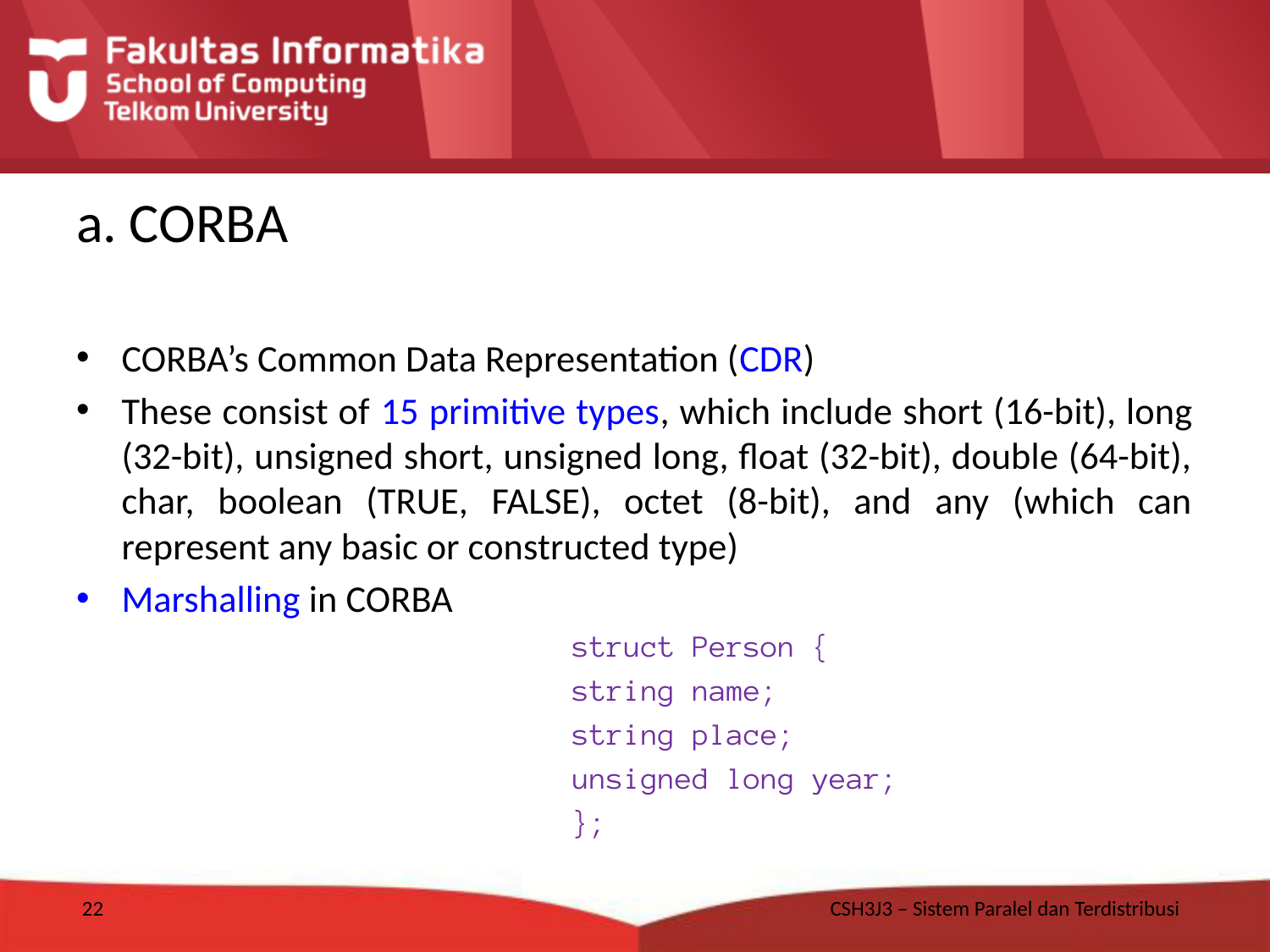

# a. CORBA

CORBA’s Common Data Representation (CDR)
These consist of 15 primitive types, which include short (16-bit), long (32-bit), unsigned short, unsigned long, float (32-bit), double (64-bit), char, boolean (TRUE, FALSE), octet (8-bit), and any (which can represent any basic or constructed type)
Marshalling in CORBA
struct Person {
	string name;
	string place;
	unsigned long year;
};
22
CSH3J3 – Sistem Paralel dan Terdistribusi